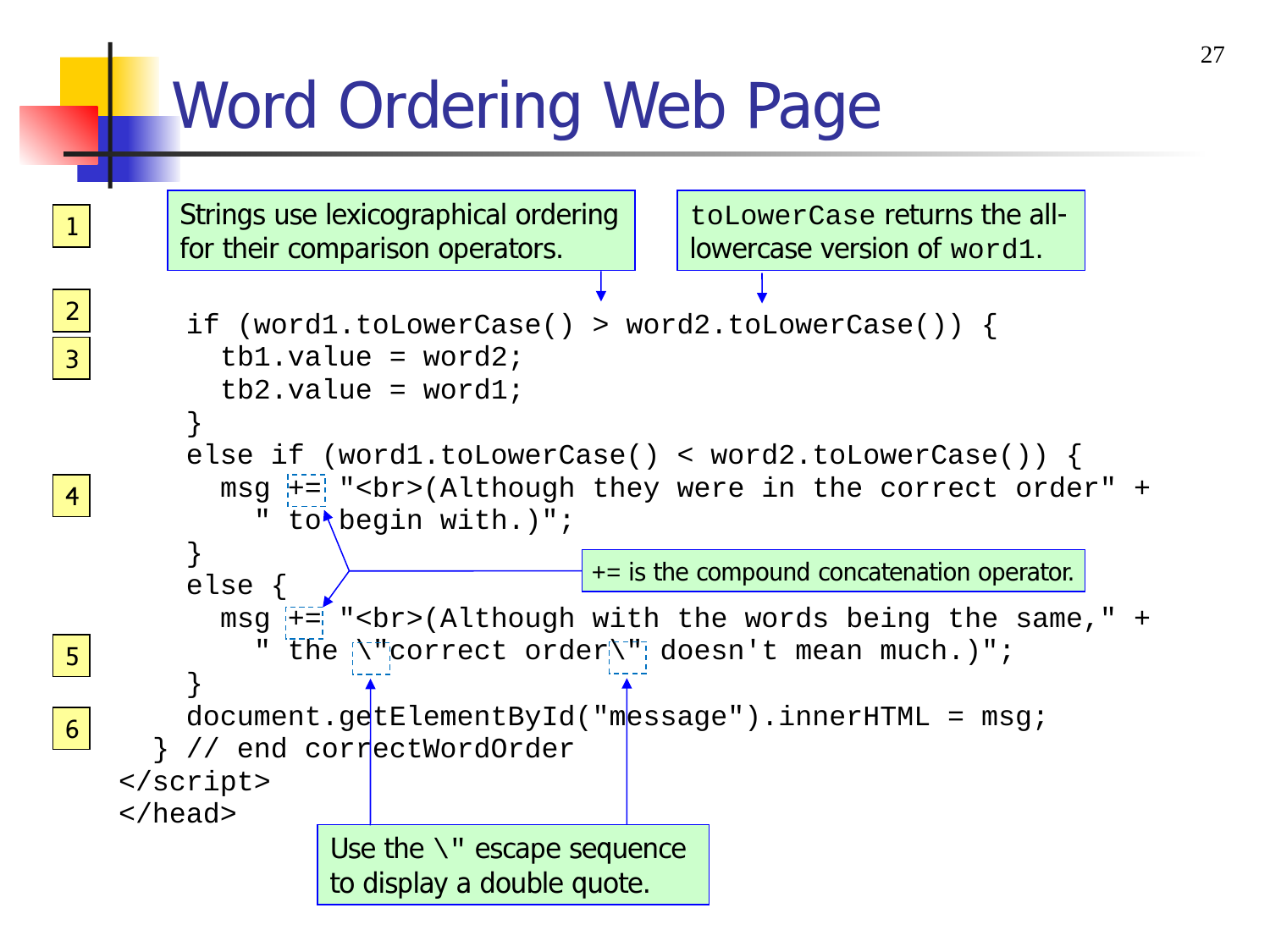

27
# Word Ordering Web Page
Strings use lexicographical ordering for their comparison operators.
toLowerCase returns the all-lowercase version of word1.

    if (word1.toLowerCase() > word2.toLowerCase()) {
      tb1.value = word2;
      tb2.value = word1;
    }
    else if (word1.toLowerCase() < word2.toLowerCase()) {
      msg += "<br>(Although they were in the correct order" +
        " to begin with.)";
    }
    else {
      msg += "<br>(Although with the words being the same," +
        " the \"correct order\" doesn't mean much.)";
    }
    document.getElementById("message").innerHTML = msg;
  } // end correctWordOrder
</script>
</head>
1

2
3
4

+= is the compound concatenation operator.

5

6
Use the \" escape sequence to display a double quote.